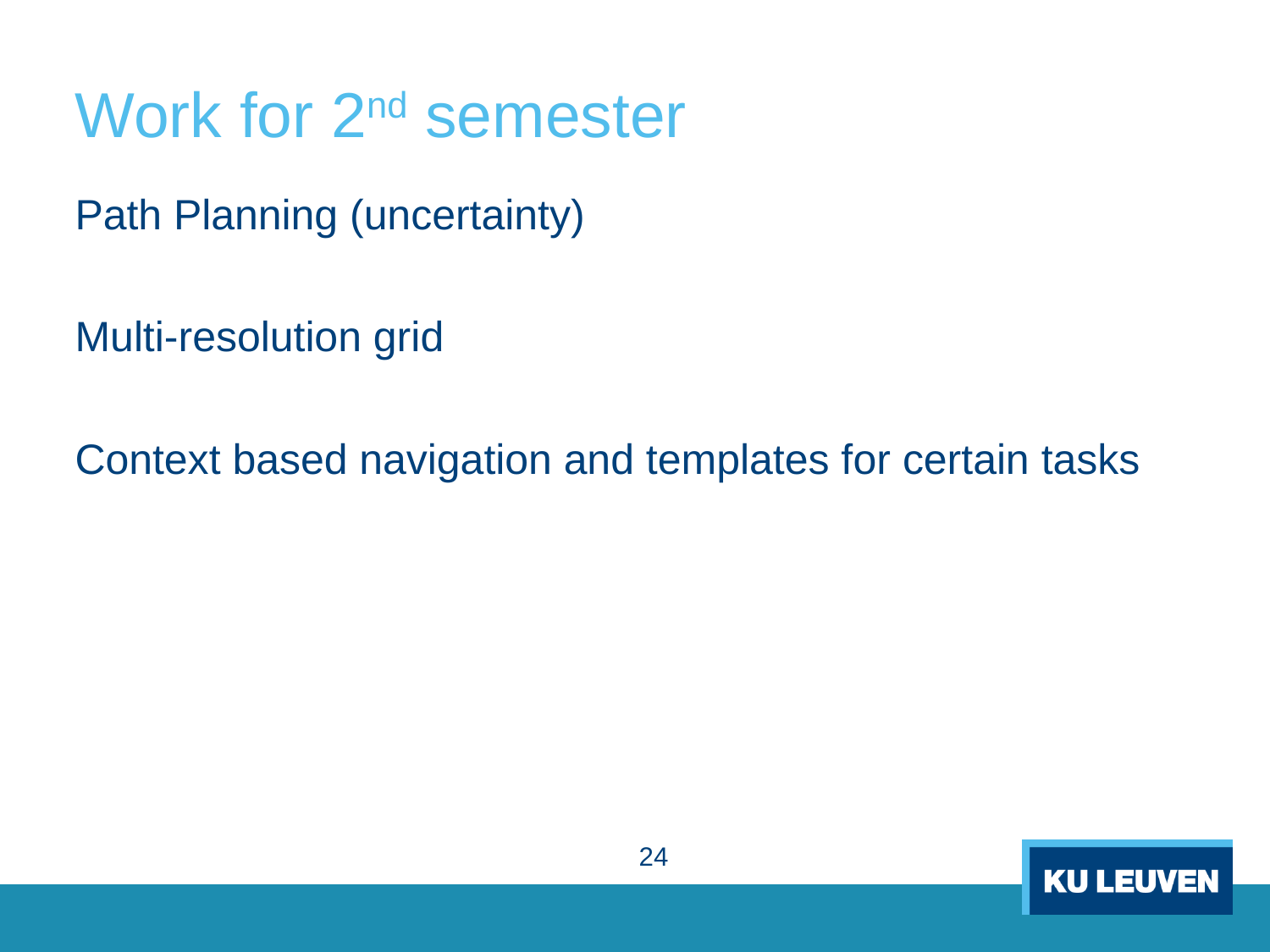

# Work for 2nd semester
Path Planning (uncertainty)

Multi-resolution grid

Context based navigation and templates for certain tasks
24